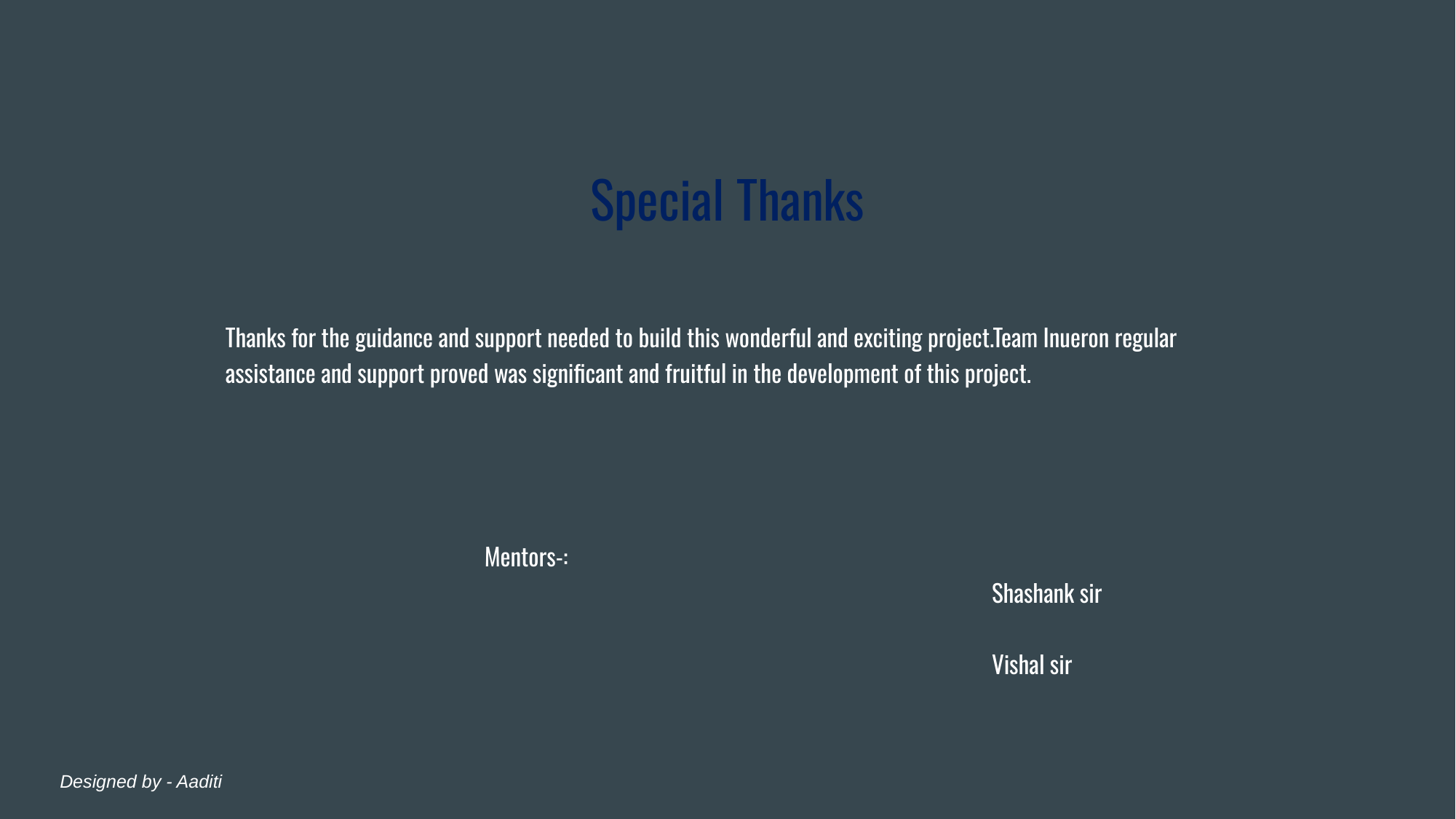

# Special Thanks

Thanks for the guidance and support needed to build this wonderful and exciting project.Team Inueron regular assistance and support proved was significant and fruitful in the development of this project.

 												Mentors-:
  Shashank sir
  Vishal sir

                                                        Designed by - Aaditi